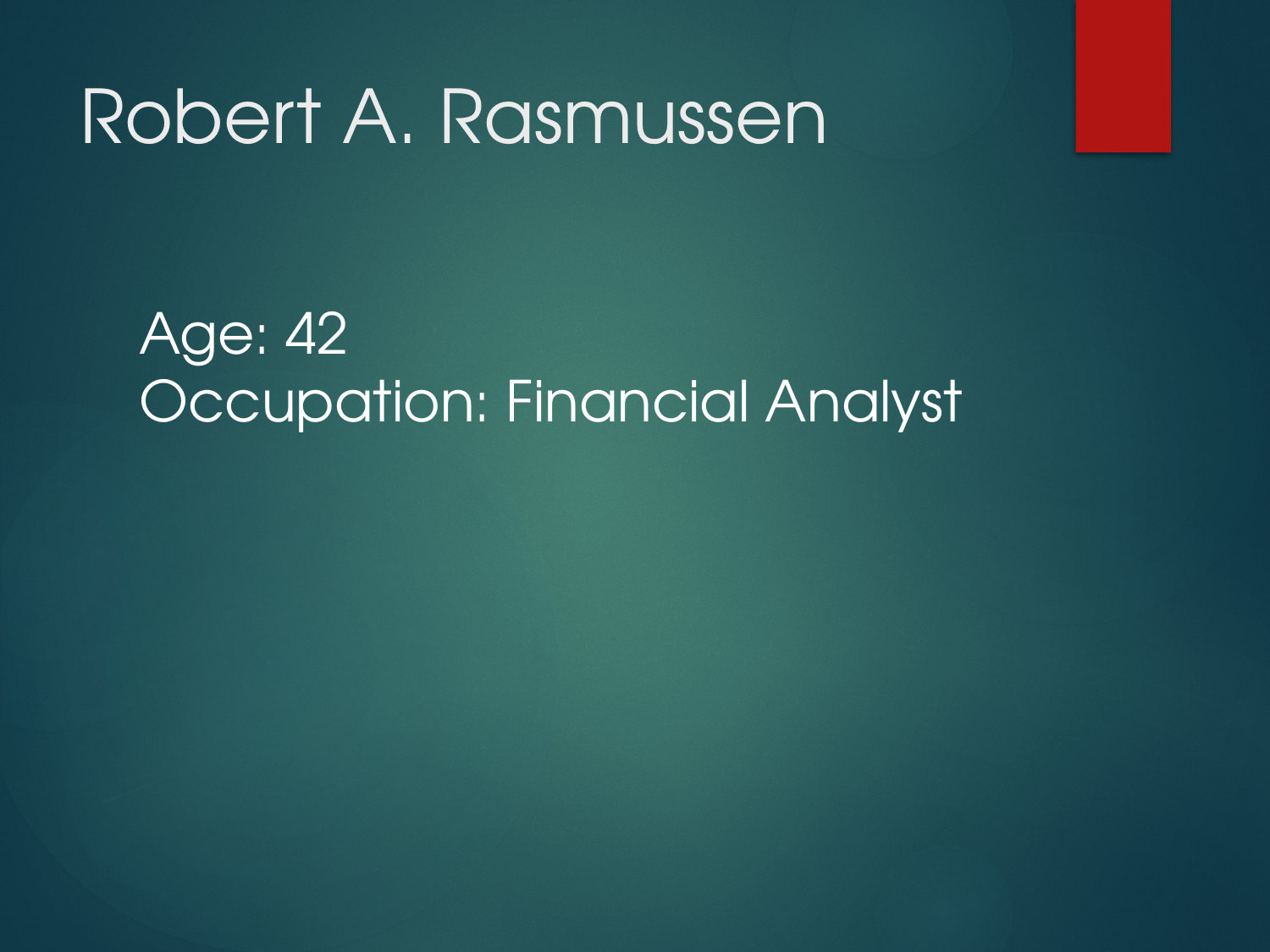

# Robert A. Rasmussen

Age: 42
Occupation: Financial Analyst